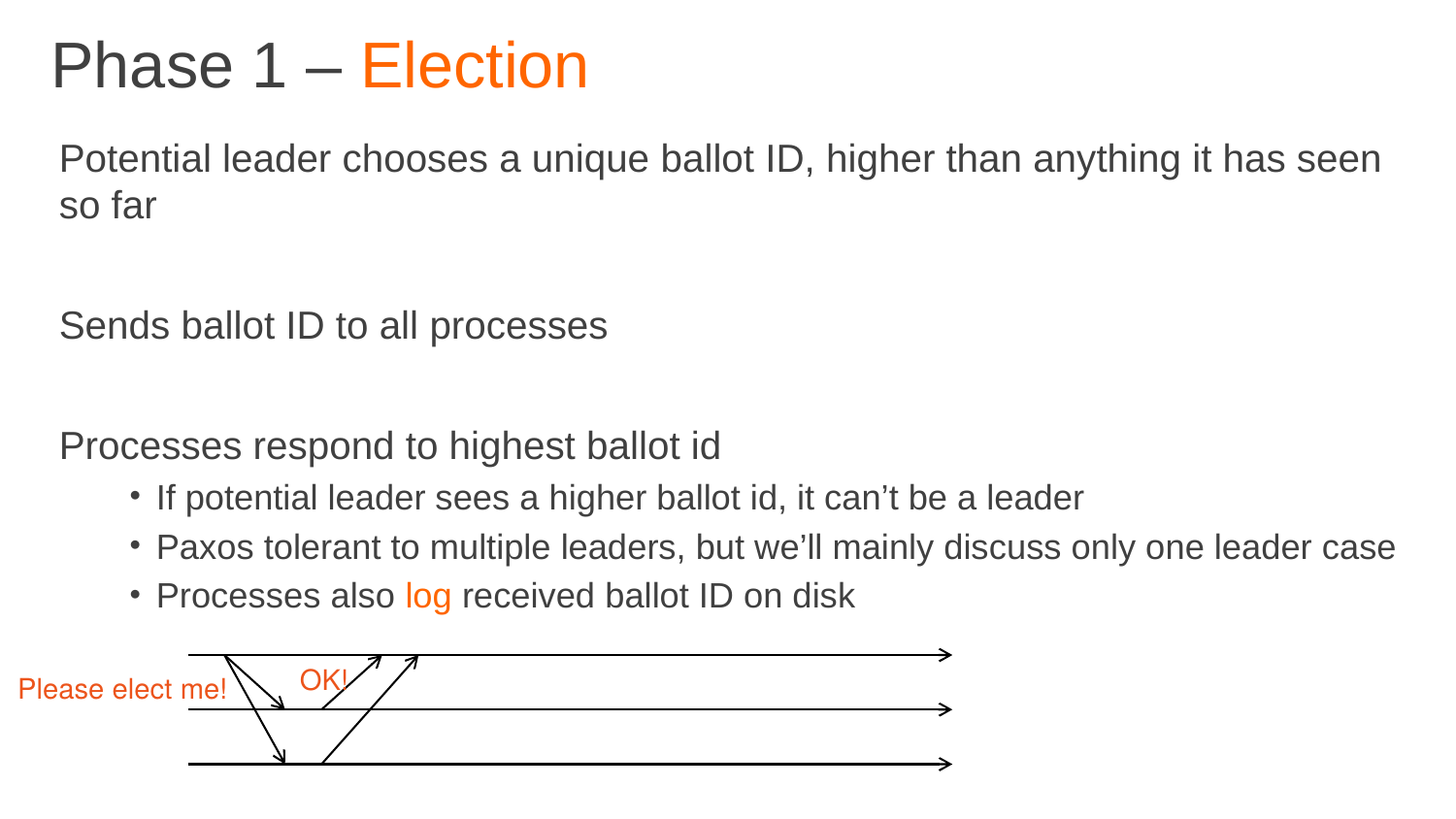

# Phase 1 – Election
Potential leader chooses a unique ballot ID, higher than anything it has seen so far

Sends ballot ID to all processes

Processes respond to highest ballot id
If potential leader sees a higher ballot id, it can’t be a leader
Paxos tolerant to multiple leaders, but we’ll mainly discuss only one leader case
Processes also log received ballot ID on disk
OK!
Please elect me!